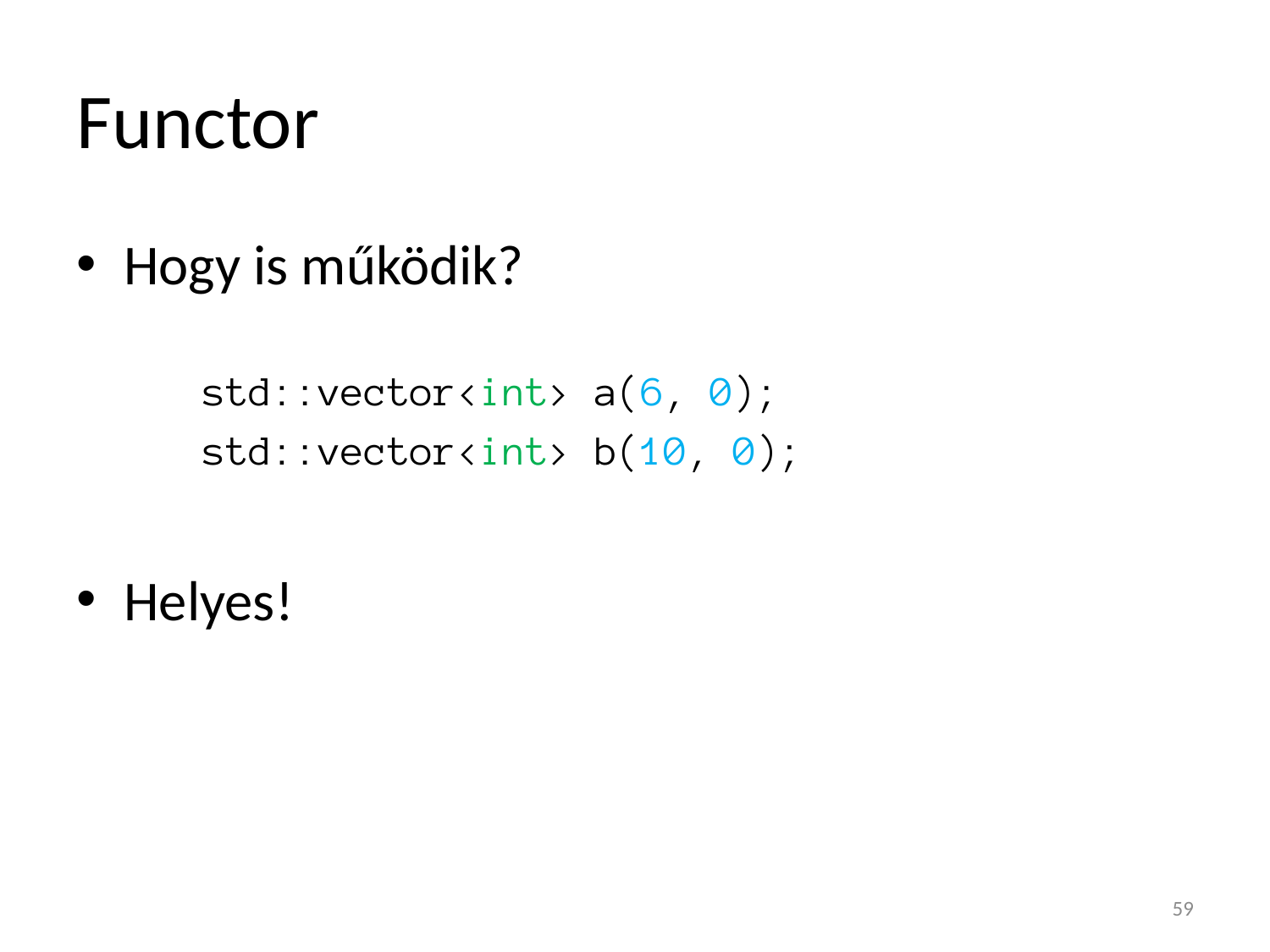

# Functor
Hogy is működik?

	std::vector<int> a(6, 0);
	std::vector<int> b(10, 0);

Helyes!
59